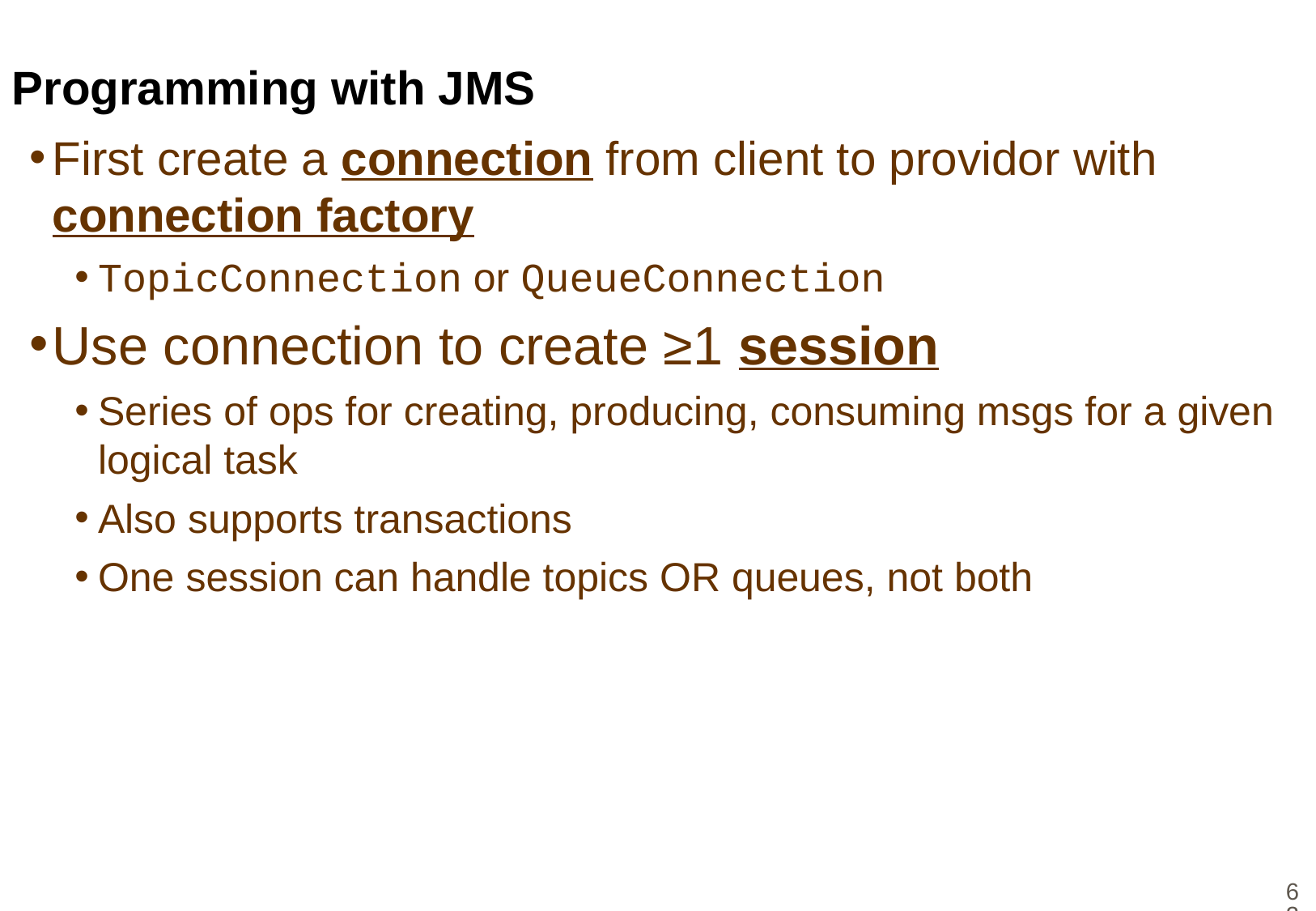

# Programming with JMS
First create a connection from client to providor with connection factory
TopicConnection or QueueConnection
Use connection to create ≥1 session
Series of ops for creating, producing, consuming msgs for a given logical task
Also supports transactions
One session can handle topics OR queues, not both

62